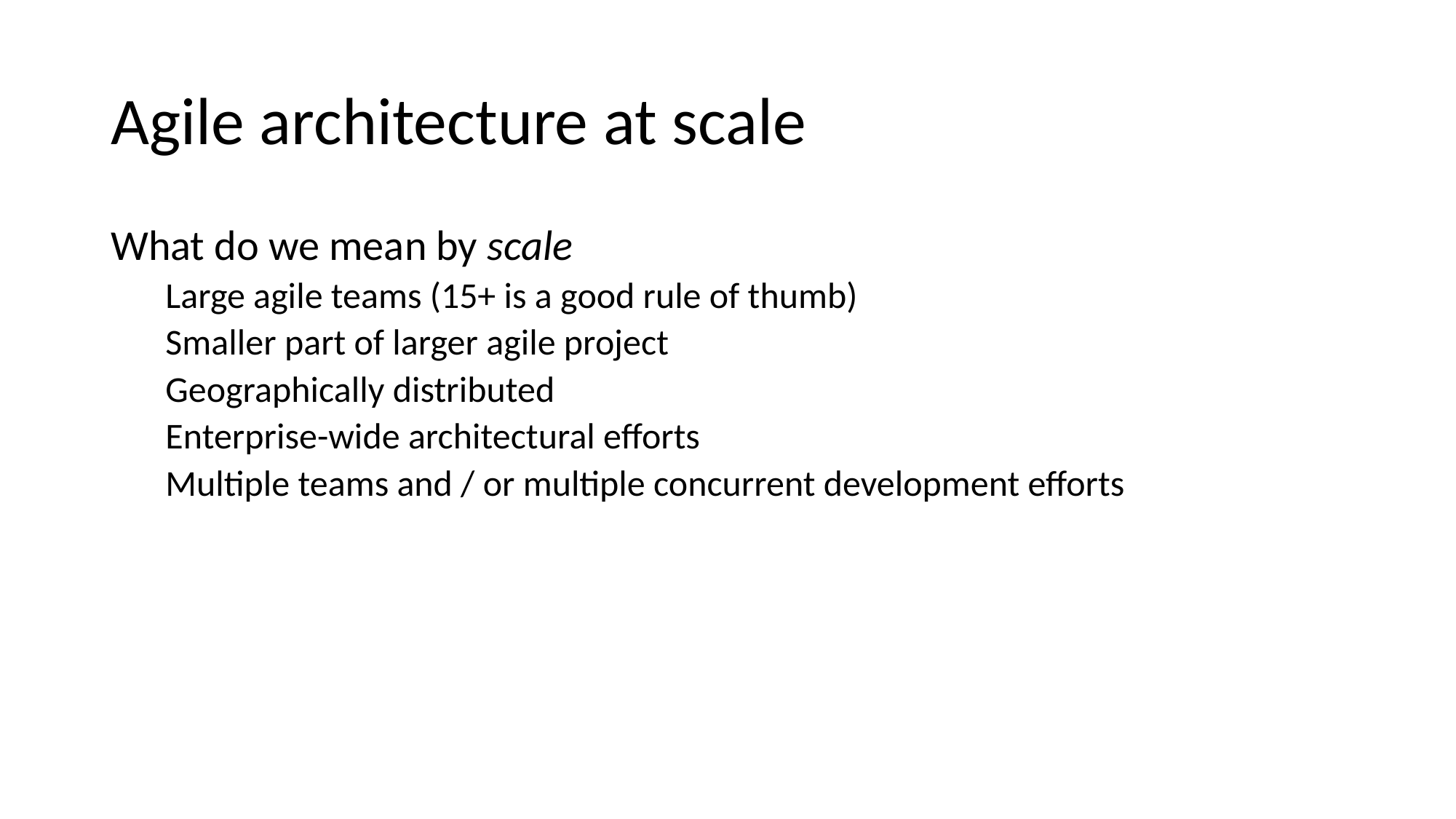

# Agile architecture at scale
What do we mean by scale
Large agile teams (15+ is a good rule of thumb)
Smaller part of larger agile project
Geographically distributed
Enterprise-wide architectural efforts
Multiple teams and / or multiple concurrent development efforts